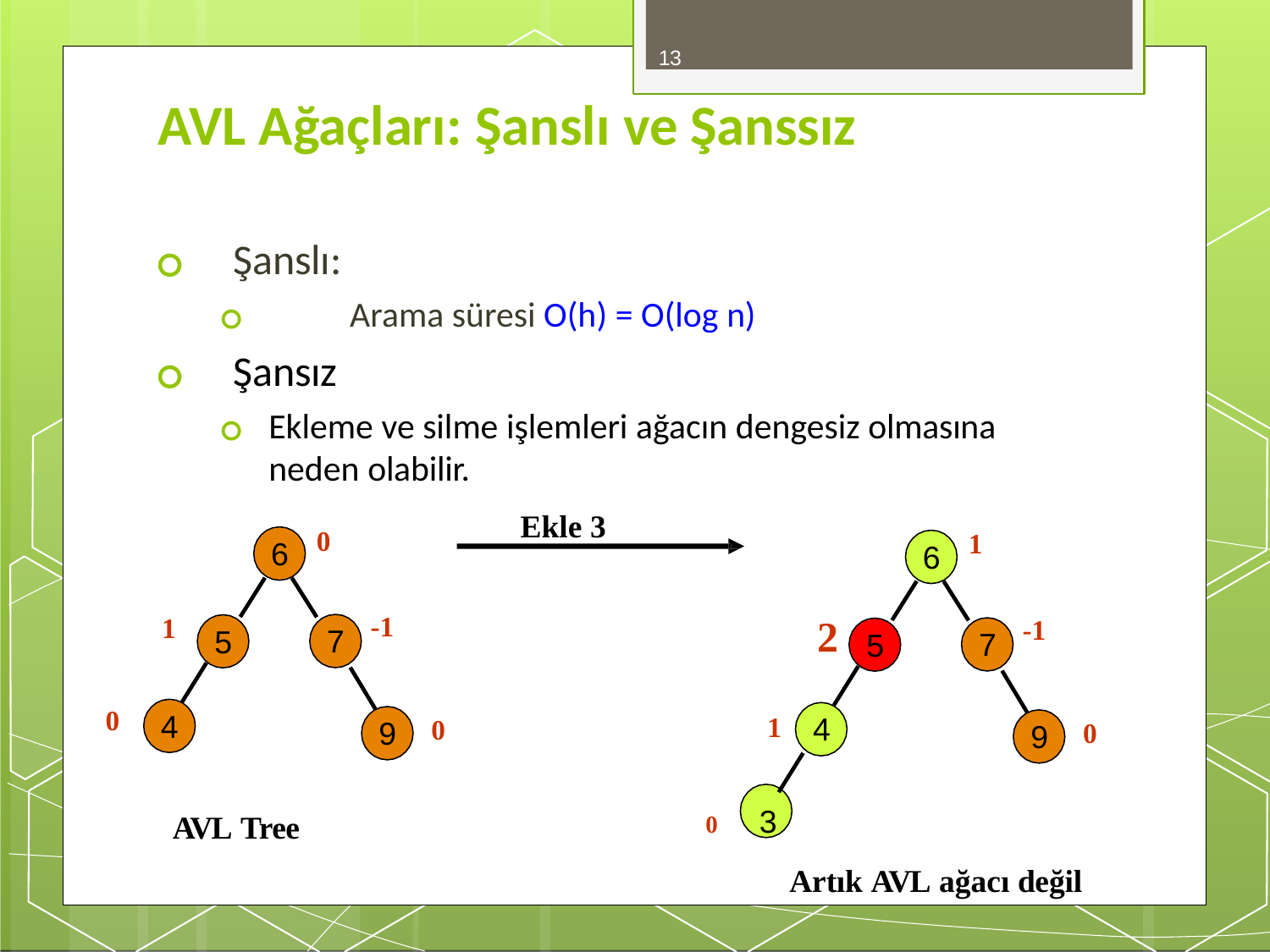

13
# AVL Ağaçları: Şanslı ve Şanssız
🞇	Şanslı:
🞇	Arama süresi O(h) = O(log n)
🞇	Şansız
🞇	Ekleme ve silme işlemleri ağacın dengesiz olmasına neden olabilir.
Ekle 3
0
1

6
6

-1
2
1
-1

7
5
7
5

0

4

1
4

0
9
0
9

0	3
AVL Tree
Artık AVL ağacı değil